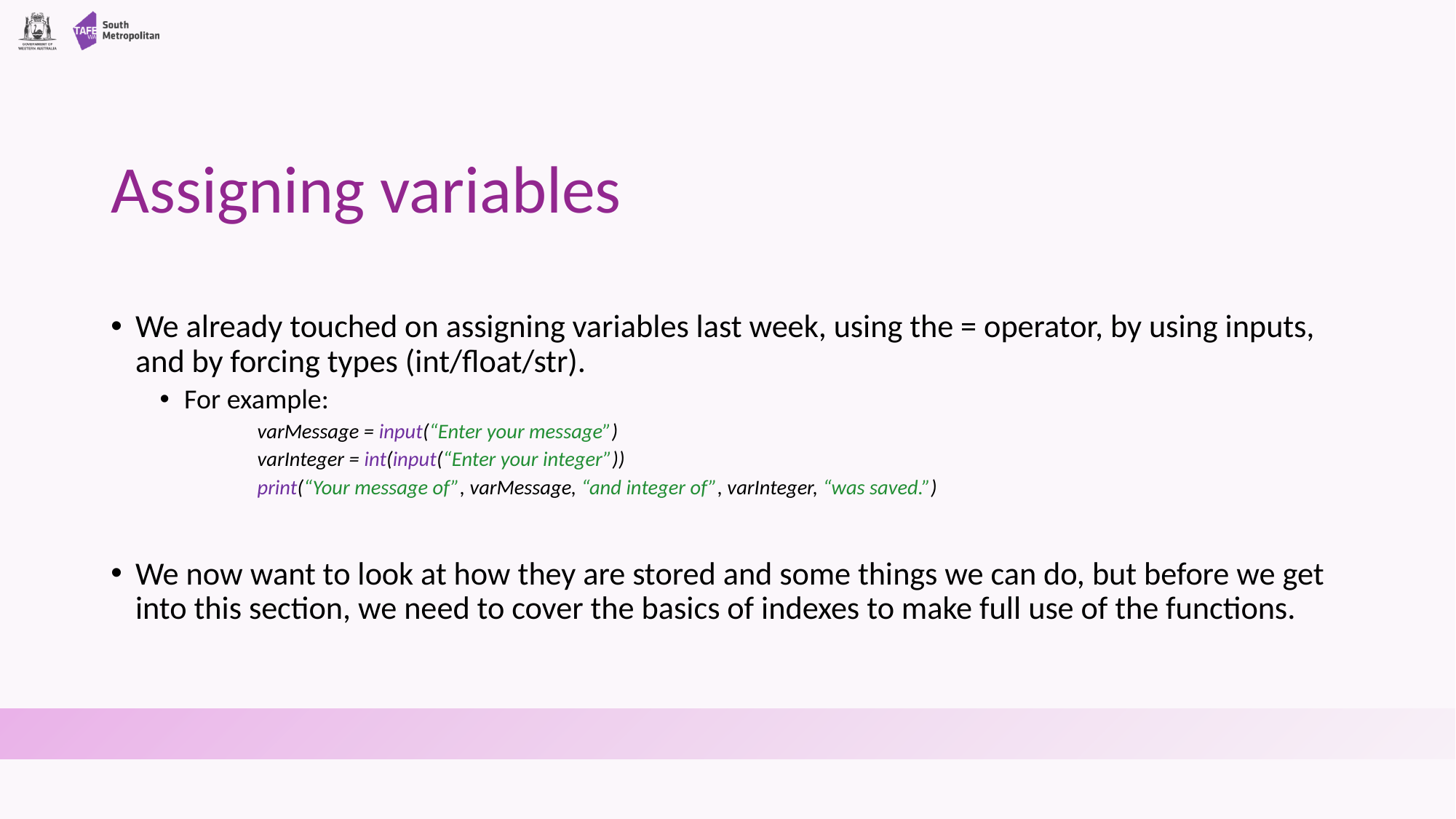

# Assigning variables
We already touched on assigning variables last week, using the = operator, by using inputs, and by forcing types (int/float/str).
For example:
varMessage = input(“Enter your message”)
varInteger = int(input(“Enter your integer”))
print(“Your message of”, varMessage, “and integer of”, varInteger, “was saved.”)

We now want to look at how they are stored and some things we can do, but before we get into this section, we need to cover the basics of indexes to make full use of the functions.